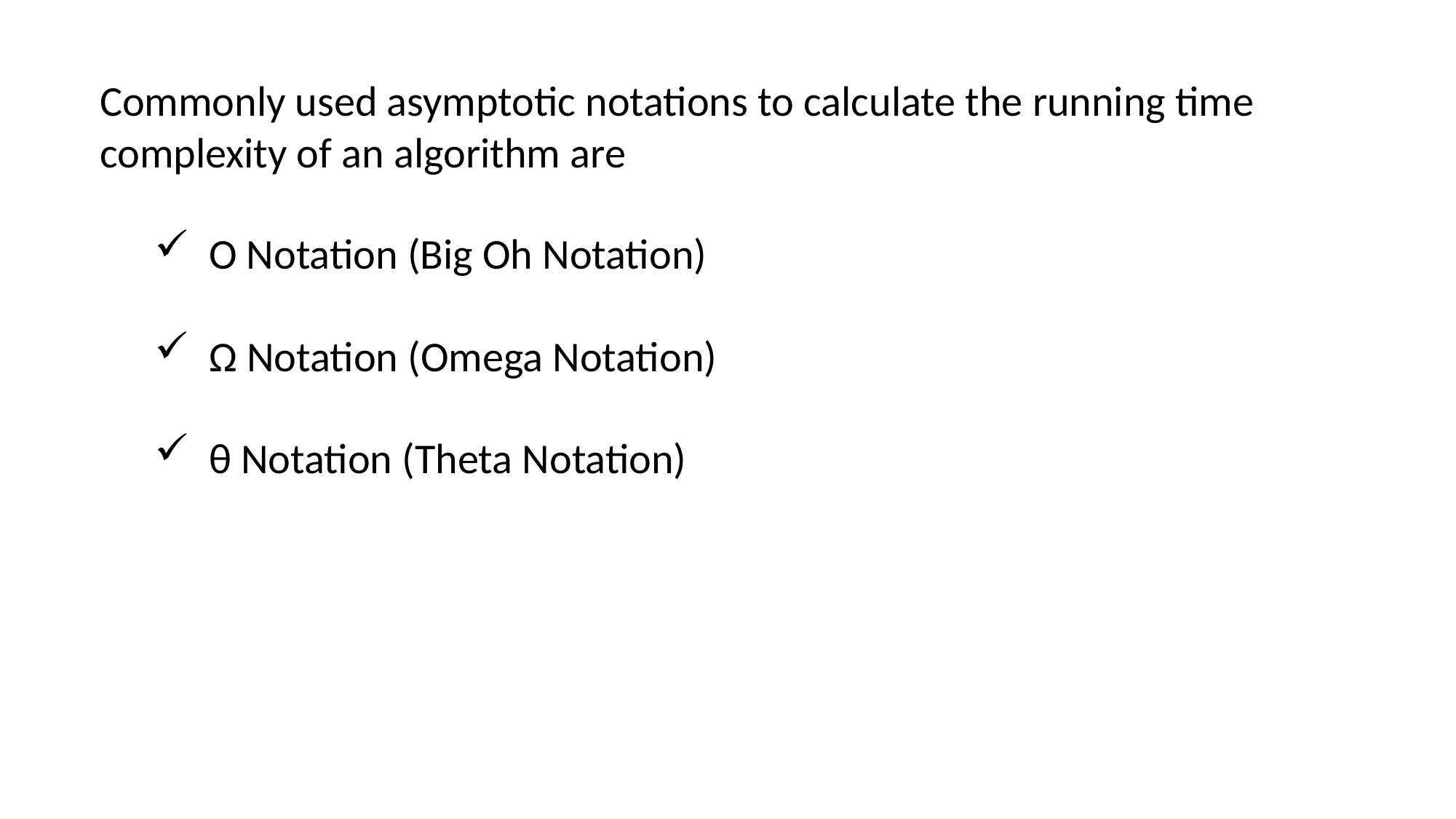

Commonly used asymptotic notations to calculate the running time complexity of an algorithm are

Ο Notation (Big Oh Notation)

Ω Notation (Omega Notation)

θ Notation (Theta Notation)